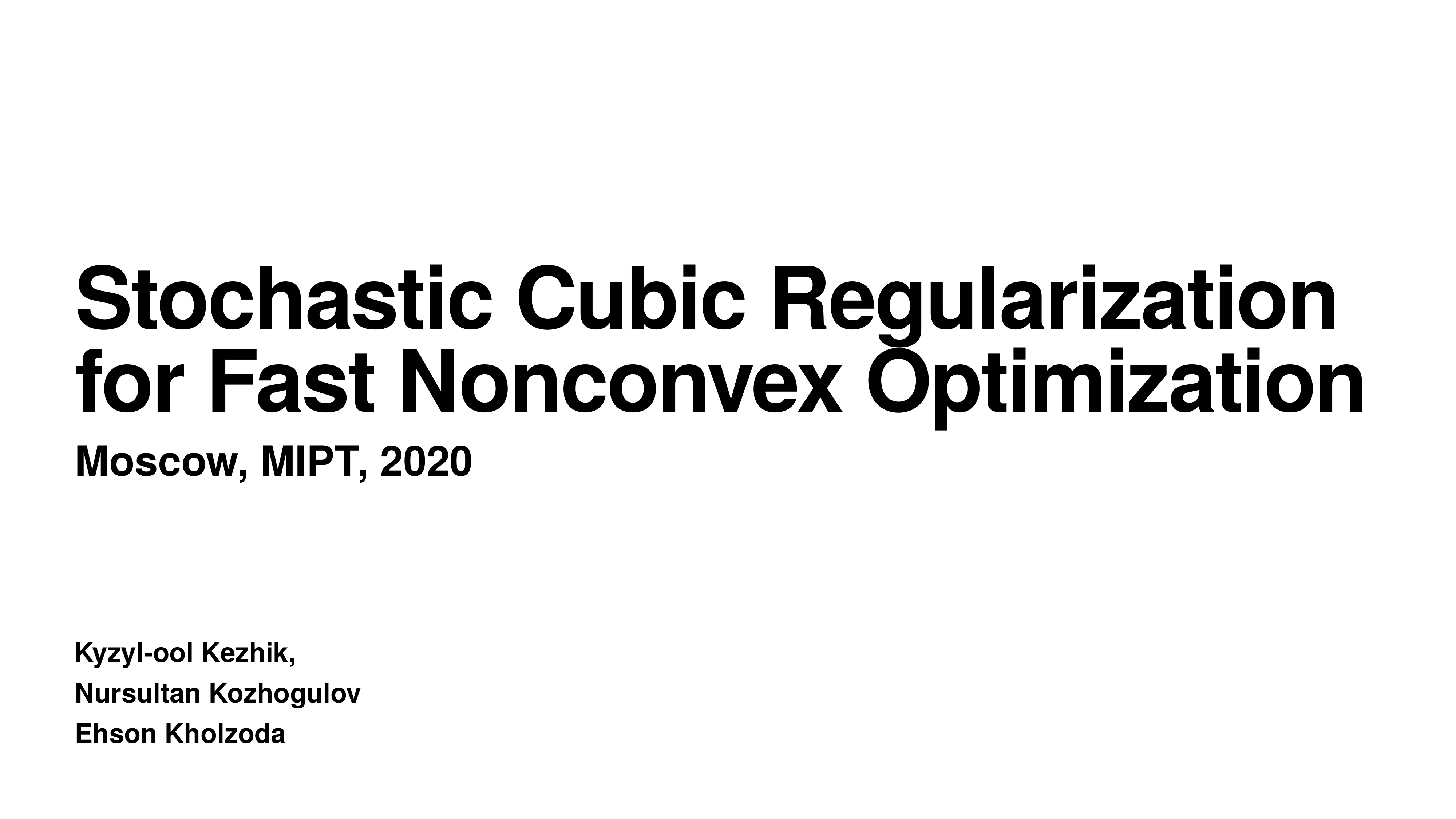

# Stochastic Cubic Regularization for Fast Nonconvex Optimization
Moscow, MIPT, 2020
Kyzyl-ool Kezhik,
Nursultan Kozhogulov
Ehson Kholzoda